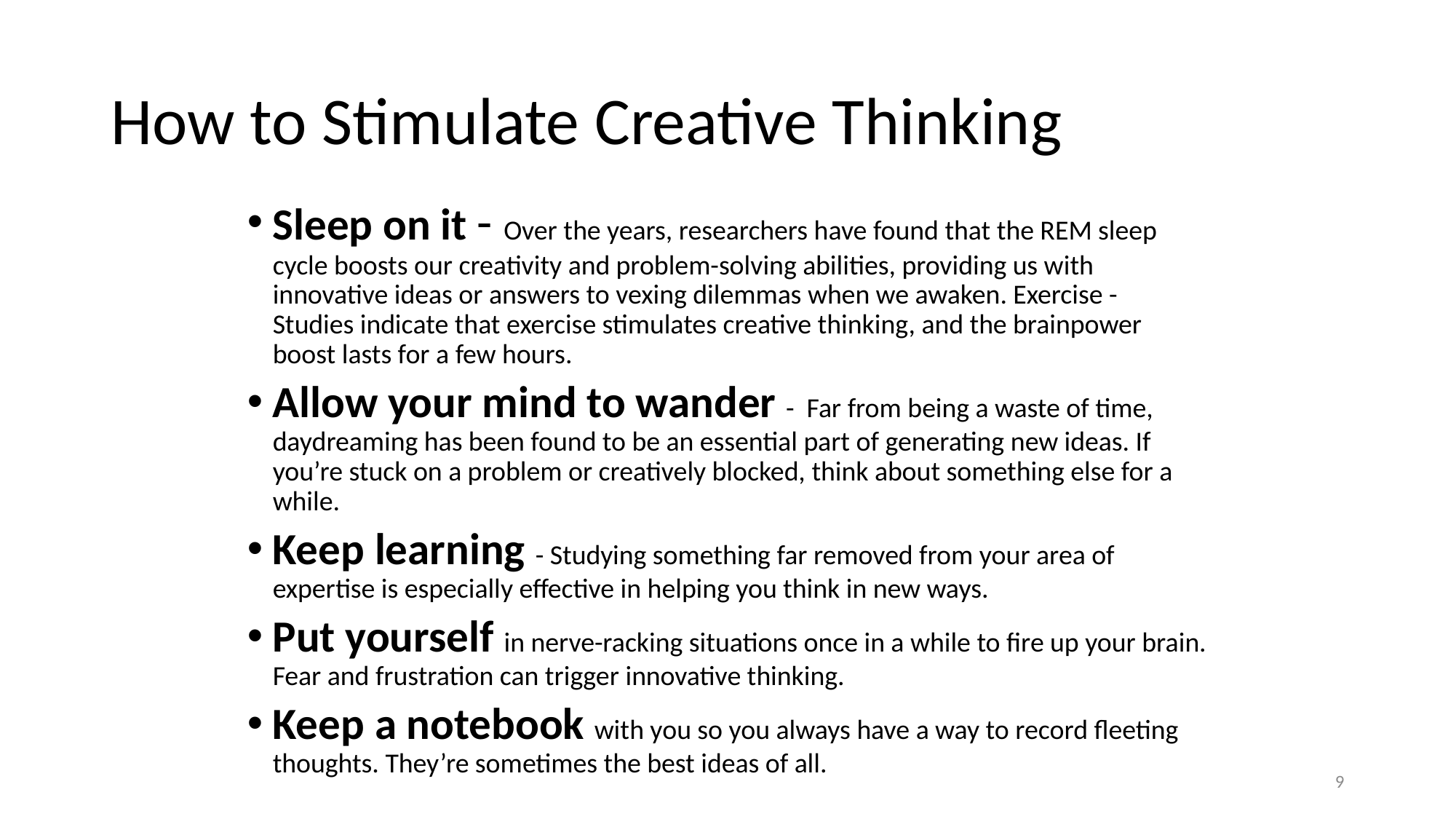

# How to Stimulate Creative Thinking
Sleep on it - Over the years, researchers have found that the REM sleep cycle boosts our creativity and problem-solving abilities, providing us with innovative ideas or answers to vexing dilemmas when we awaken. Exercise -  Studies indicate that exercise stimulates creative thinking, and the brainpower boost lasts for a few hours.
Allow your mind to wander -  Far from being a waste of time, daydreaming has been found to be an essential part of generating new ideas. If you’re stuck on a problem or creatively blocked, think about something else for a while.
Keep learning - Studying something far removed from your area of expertise is especially effective in helping you think in new ways.
Put yourself in nerve-racking situations once in a while to fire up your brain. Fear and frustration can trigger innovative thinking.
Keep a notebook with you so you always have a way to record fleeting thoughts. They’re sometimes the best ideas of all.

9